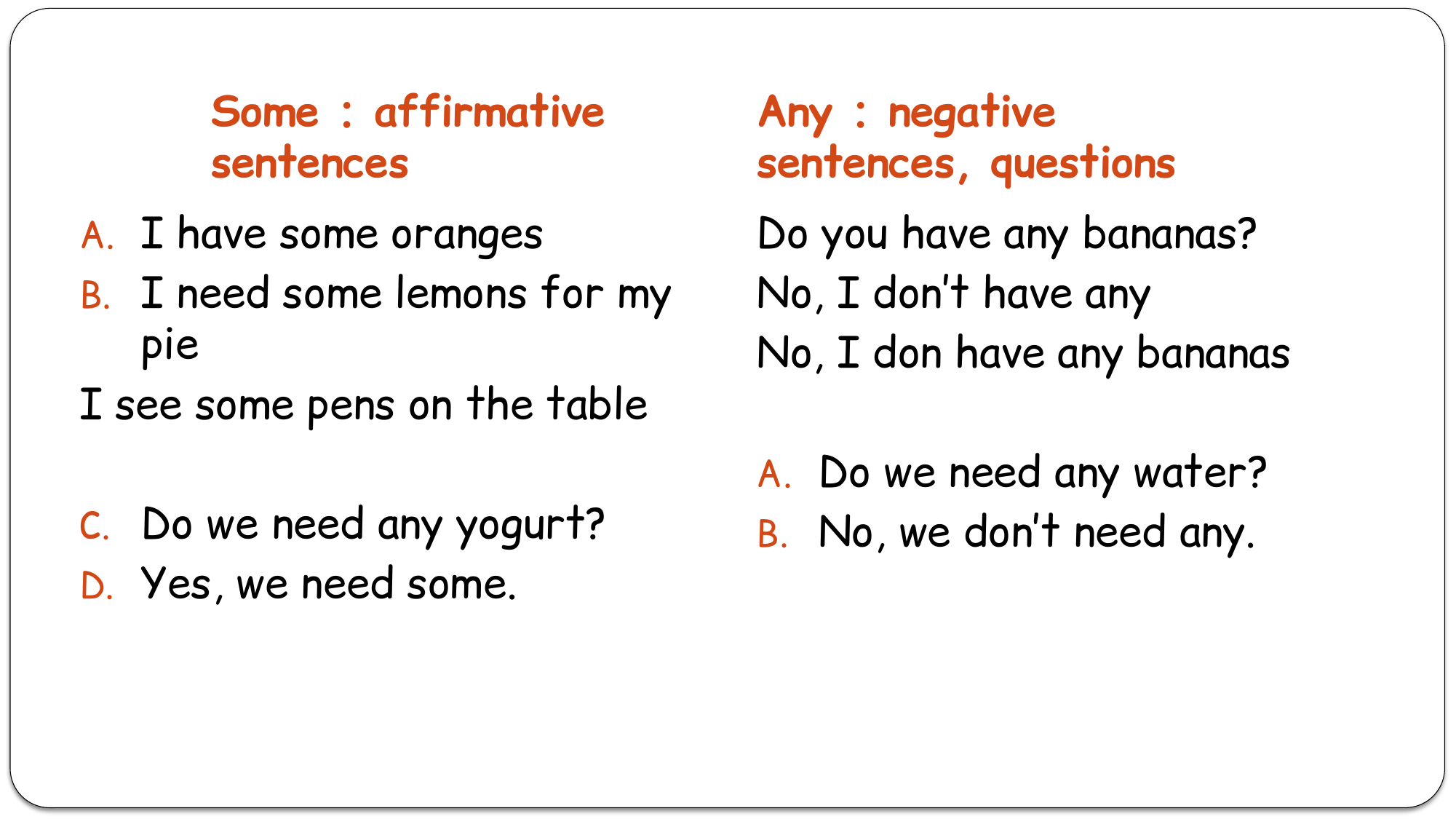

Some : affirmative sentences
Any : negative sentences, questions
I have some oranges
I need some lemons for my pie
I see some pens on the table

Do we need any yogurt?
Yes, we need some.
Do you have any bananas?
No, I don’t have any
No, I don have any bananas

Do we need any water?
No, we don’t need any.